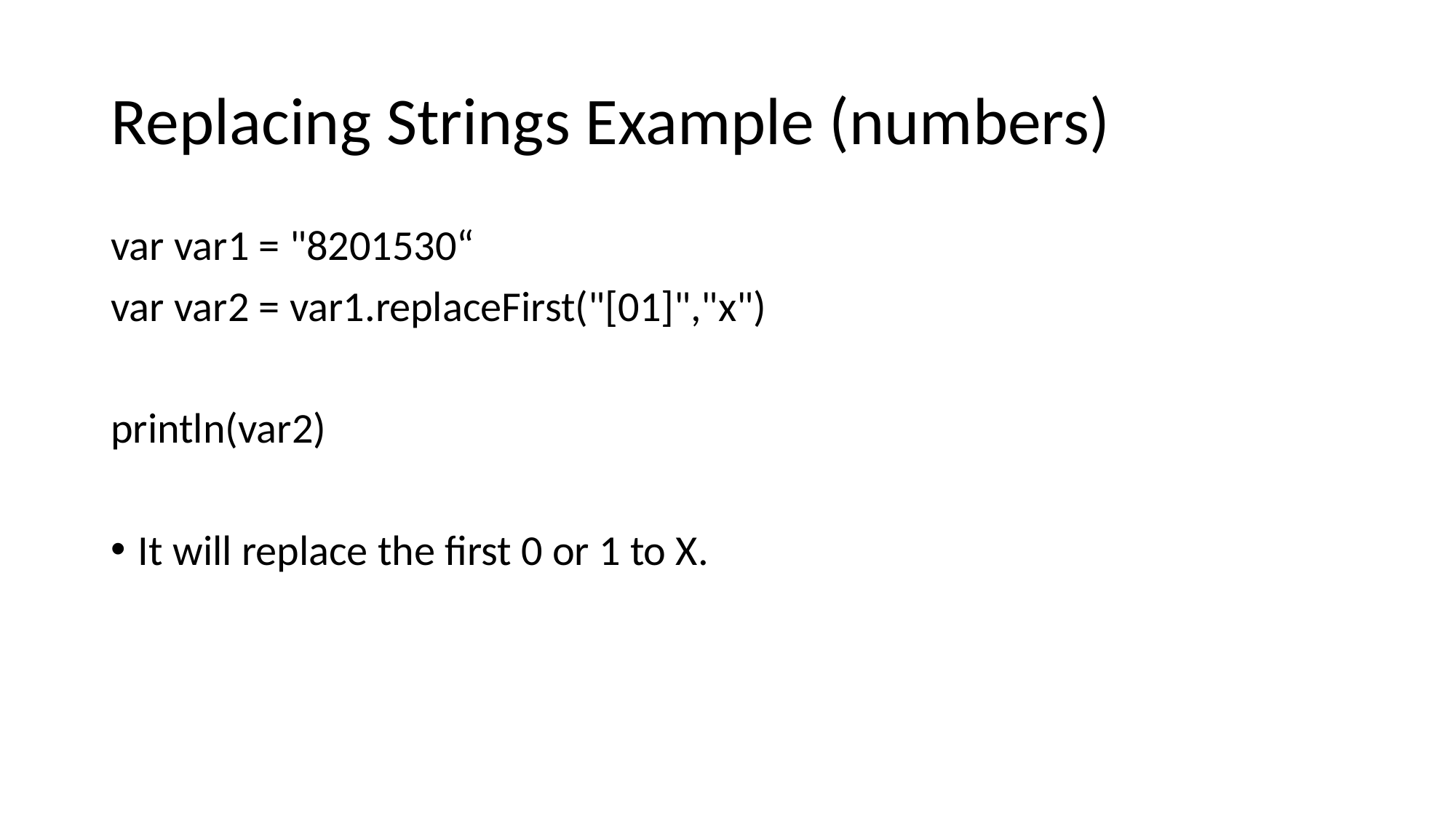

# Replacing Strings Example (numbers)
var var1 = "8201530“
var var2 = var1.replaceFirst("[01]","x")

println(var2)

It will replace the first 0 or 1 to X.